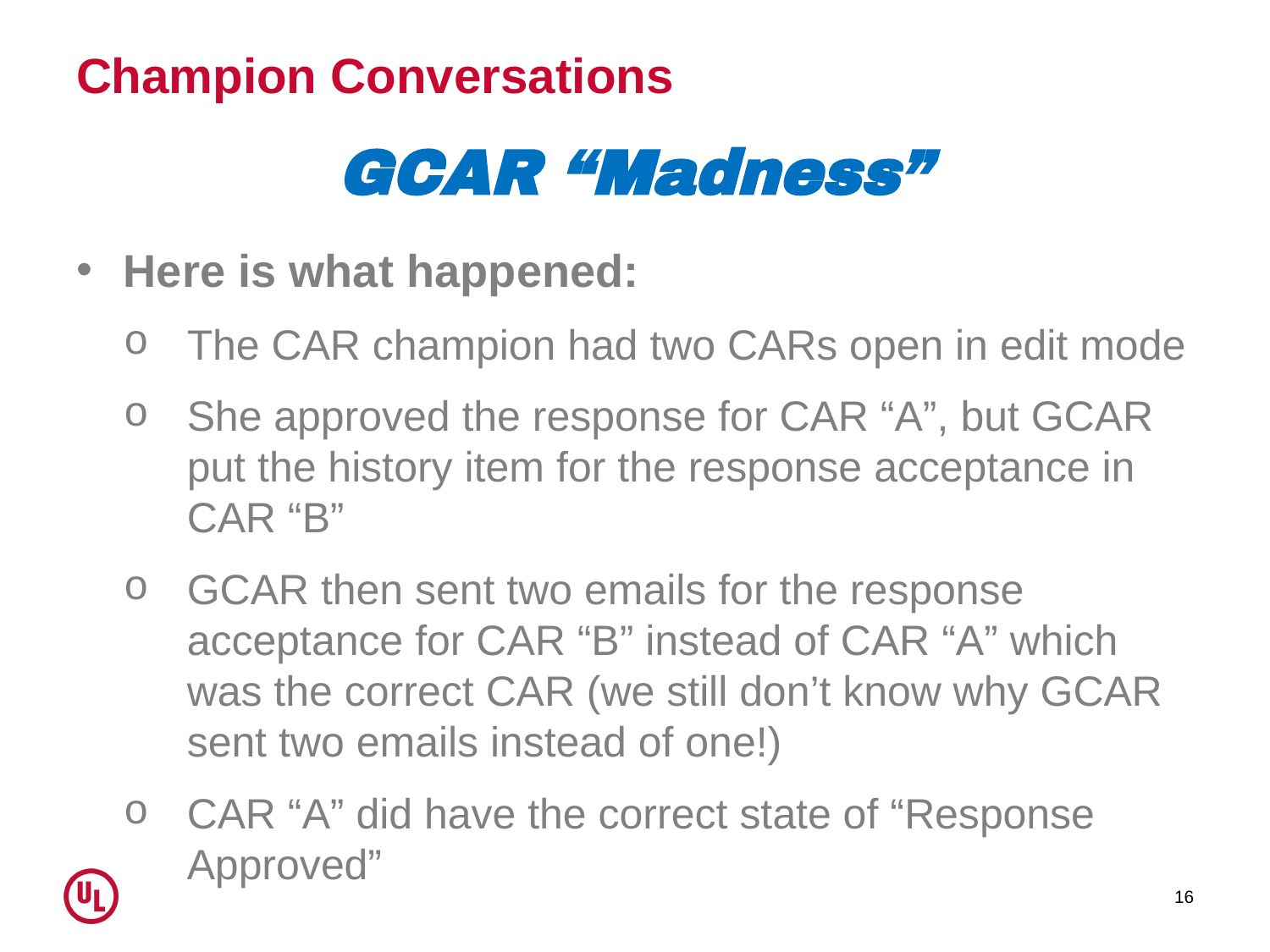

# Champion Conversations
GCAR “Madness”
Here is what happened:
The CAR champion had two CARs open in edit mode
She approved the response for CAR “A”, but GCAR put the history item for the response acceptance in CAR “B”
GCAR then sent two emails for the response acceptance for CAR “B” instead of CAR “A” which was the correct CAR (we still don’t know why GCAR sent two emails instead of one!)
CAR “A” did have the correct state of “Response Approved”
16